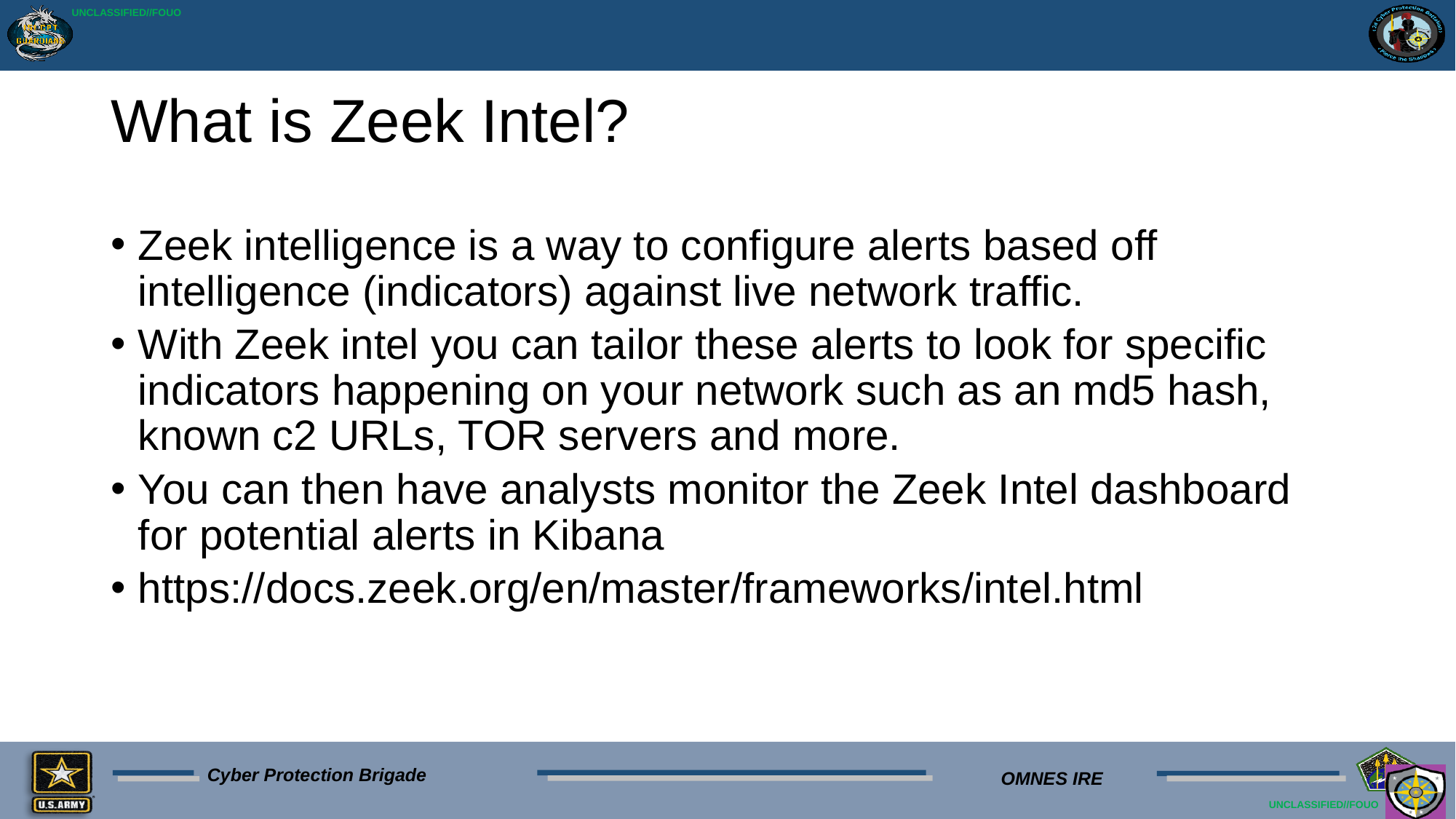

What is Zeek Intel?
Zeek intelligence is a way to configure alerts based off intelligence (indicators) against live network traffic.
With Zeek intel you can tailor these alerts to look for specific indicators happening on your network such as an md5 hash, known c2 URLs, TOR servers and more.
You can then have analysts monitor the Zeek Intel dashboard for potential alerts in Kibana
https://docs.zeek.org/en/master/frameworks/intel.html